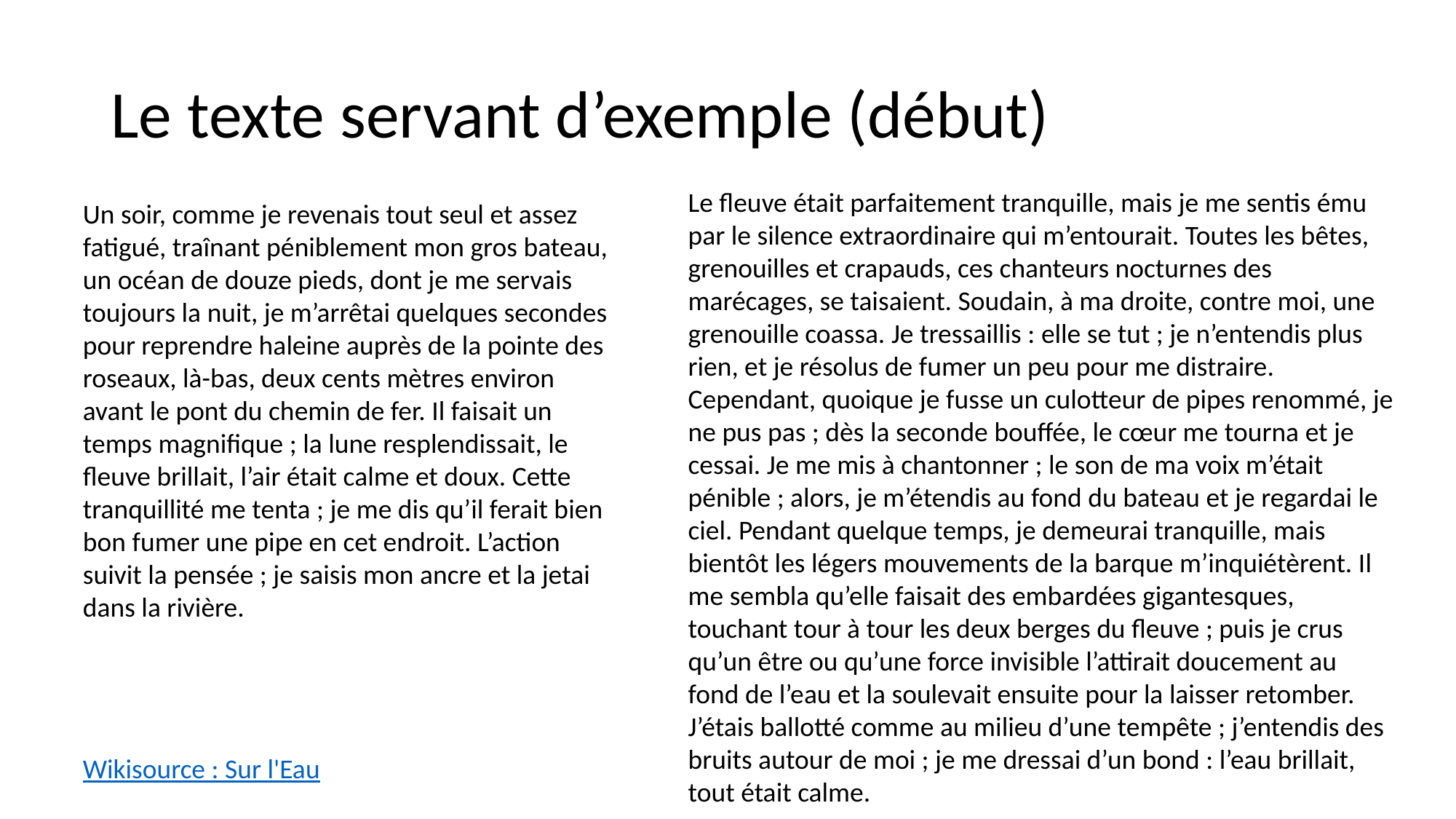

# Le texte servant d’exemple (début)
Le fleuve était parfaitement tranquille, mais je me sentis ému par le silence extraordinaire qui m’entourait. Toutes les bêtes, grenouilles et crapauds, ces chanteurs nocturnes des marécages, se taisaient. Soudain, à ma droite, contre moi, une grenouille coassa. Je tressaillis : elle se tut ; je n’entendis plus rien, et je résolus de fumer un peu pour me distraire. Cependant, quoique je fusse un culotteur de pipes renommé, je ne pus pas ; dès la seconde bouffée, le cœur me tourna et je cessai. Je me mis à chantonner ; le son de ma voix m’était pénible ; alors, je m’étendis au fond du bateau et je regardai le ciel. Pendant quelque temps, je demeurai tranquille, mais bientôt les légers mouvements de la barque m’inquiétèrent. Il me sembla qu’elle faisait des embardées gigantesques, touchant tour à tour les deux berges du fleuve ; puis je crus qu’un être ou qu’une force invisible l’attirait doucement au fond de l’eau et la soulevait ensuite pour la laisser retomber. J’étais ballotté comme au milieu d’une tempête ; j’entendis des bruits autour de moi ; je me dressai d’un bond : l’eau brillait, tout était calme.
Un soir, comme je revenais tout seul et assez fatigué, traînant péniblement mon gros bateau, un océan de douze pieds, dont je me servais toujours la nuit, je m’arrêtai quelques secondes pour reprendre haleine auprès de la pointe des roseaux, là-bas, deux cents mètres environ avant le pont du chemin de fer. Il faisait un temps magnifique ; la lune resplendissait, le fleuve brillait, l’air était calme et doux. Cette tranquillité me tenta ; je me dis qu’il ferait bien bon fumer une pipe en cet endroit. L’action suivit la pensée ; je saisis mon ancre et la jetai dans la rivière.
Wikisource : Sur l'Eau